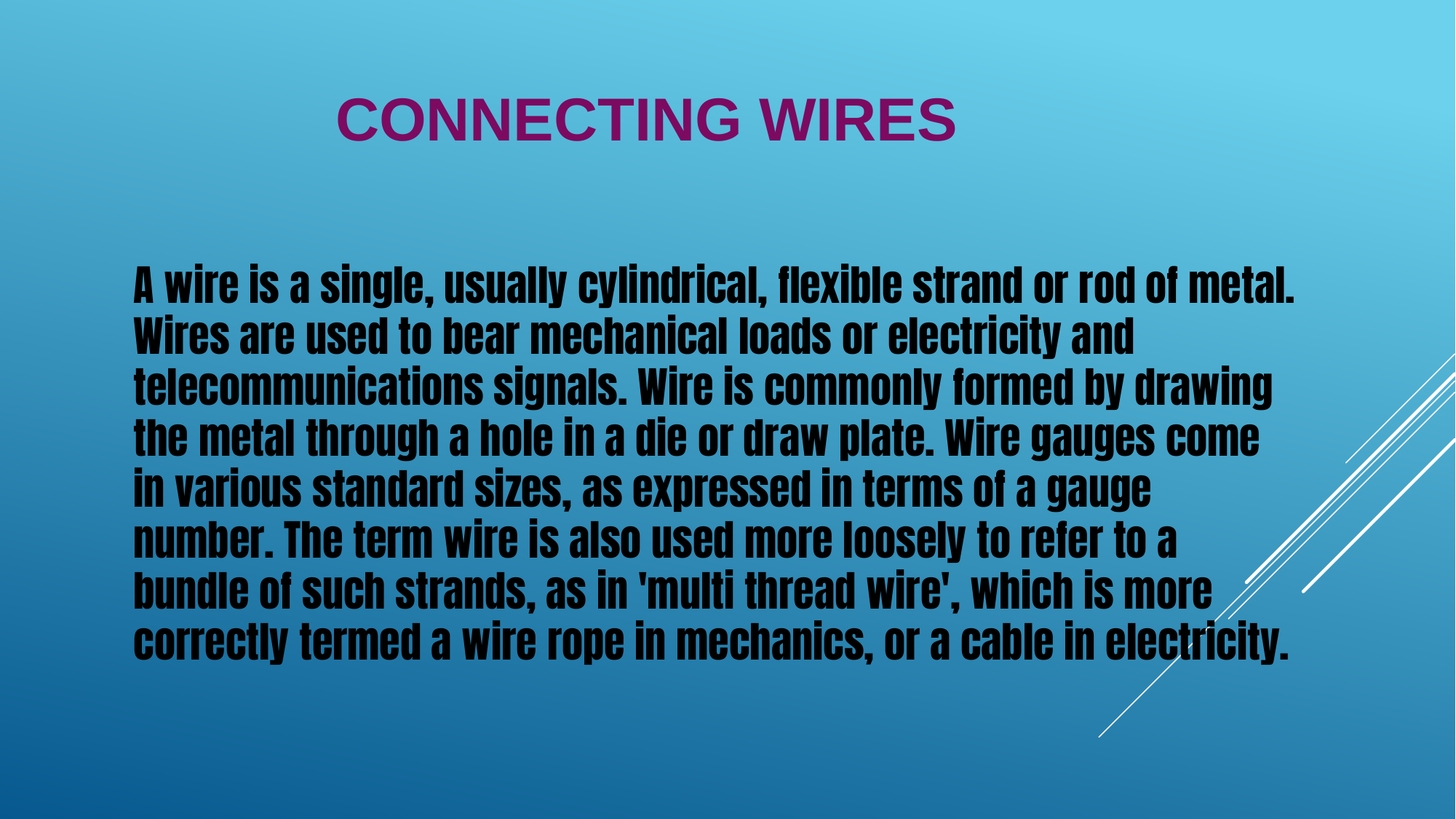

CONNECTING WIRES
A wire is a single, usually cylindrical, flexible strand or rod of metal. Wires are used to bear mechanical loads or electricity and telecommunications signals. Wire is commonly formed by drawing the metal through a hole in a die or draw plate. Wire gauges come in various standard sizes, as expressed in terms of a gauge number. The term wire is also used more loosely to refer to a bundle of such strands, as in 'multi thread wire', which is more correctly termed a wire rope in mechanics, or a cable in electricity.